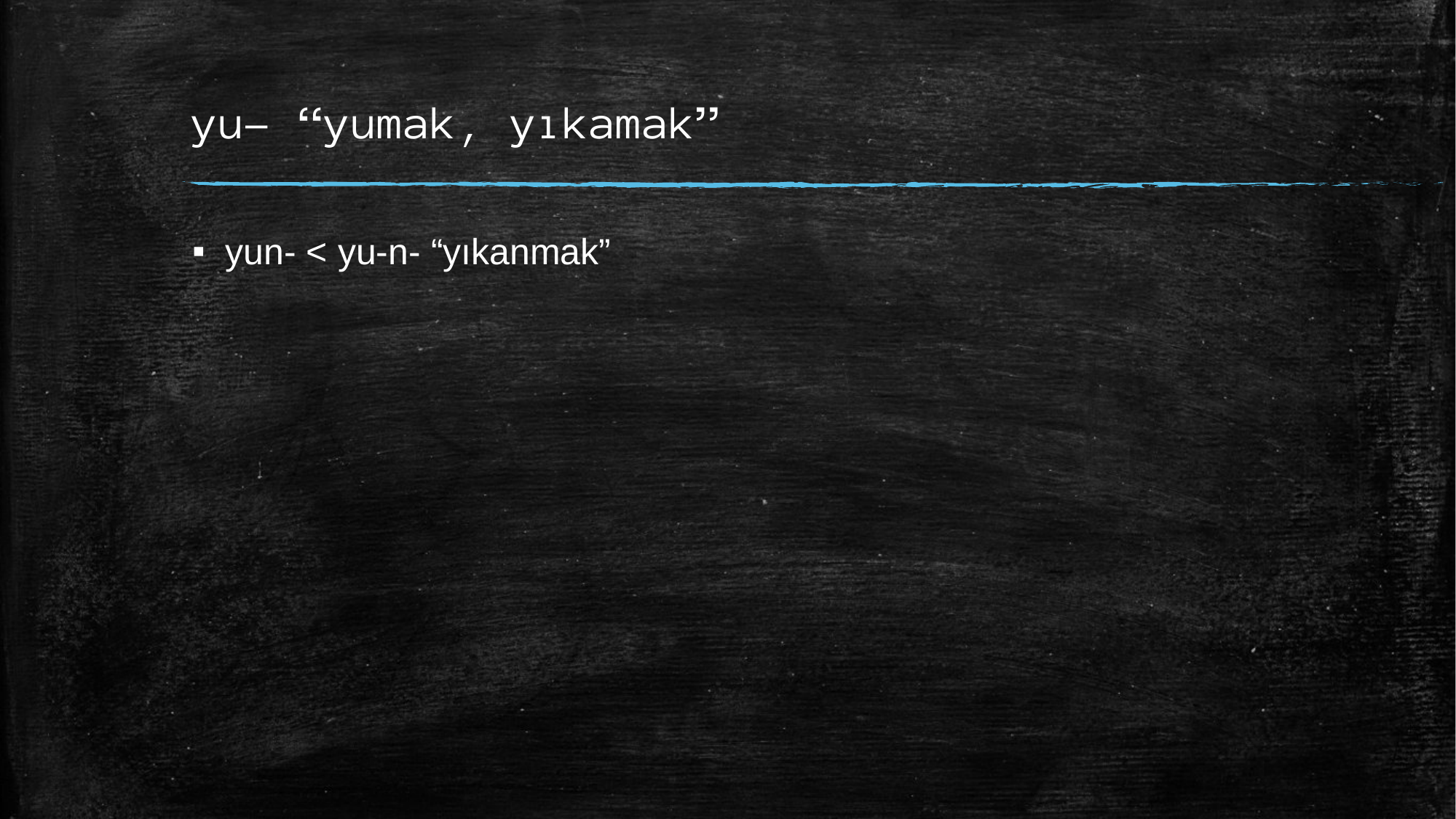

# yu- “yumak, yıkamak”
yun- < yu-n- “yıkanmak”